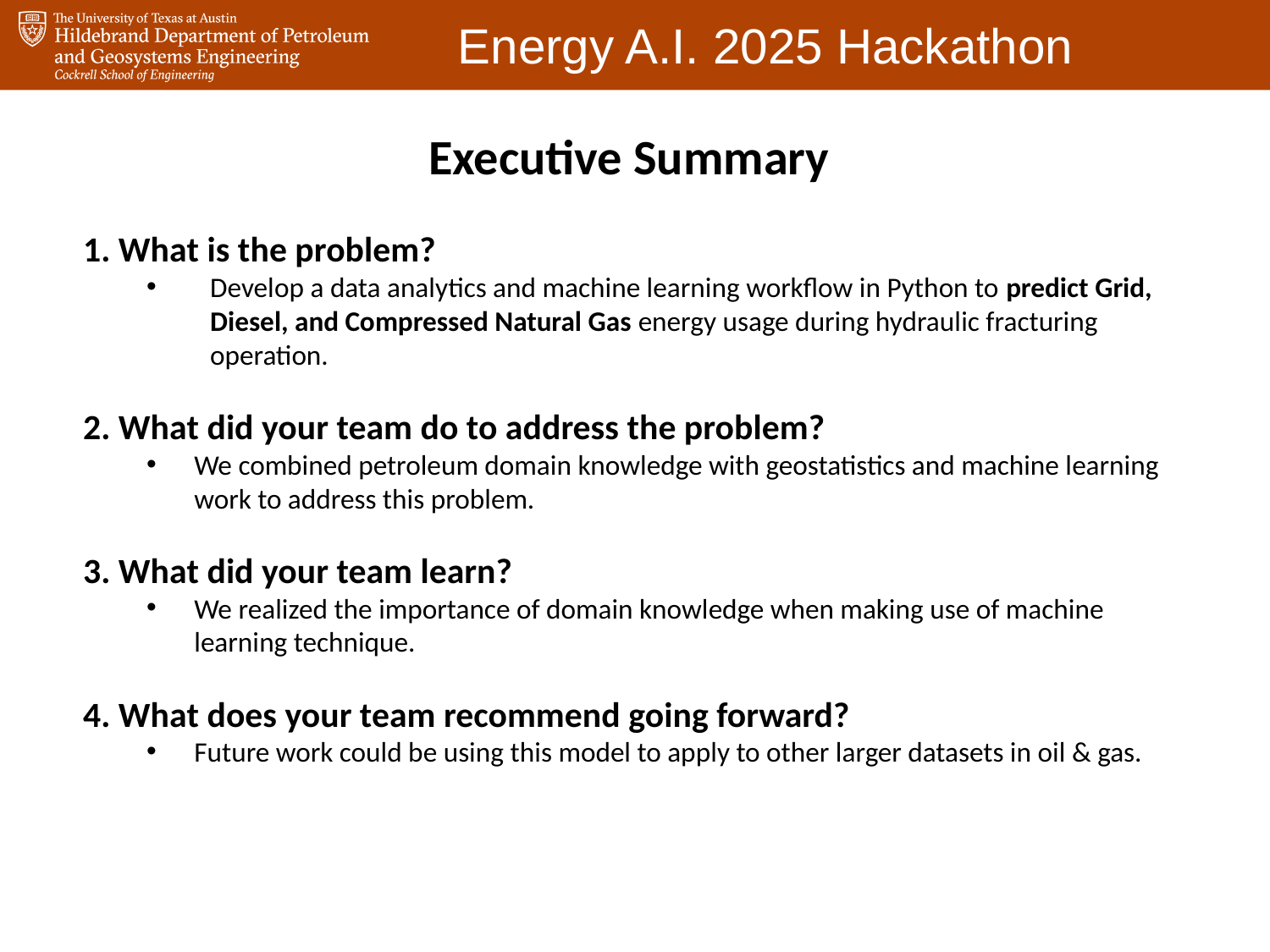

Executive Summary

1. What is the problem?
Develop a data analytics and machine learning workflow in Python to predict Grid, Diesel, and Compressed Natural Gas energy usage during hydraulic fracturing operation.

2. What did your team do to address the problem?
We combined petroleum domain knowledge with geostatistics and machine learning work to address this problem.

3. What did your team learn?
We realized the importance of domain knowledge when making use of machine learning technique.

4. What does your team recommend going forward?
Future work could be using this model to apply to other larger datasets in oil & gas.